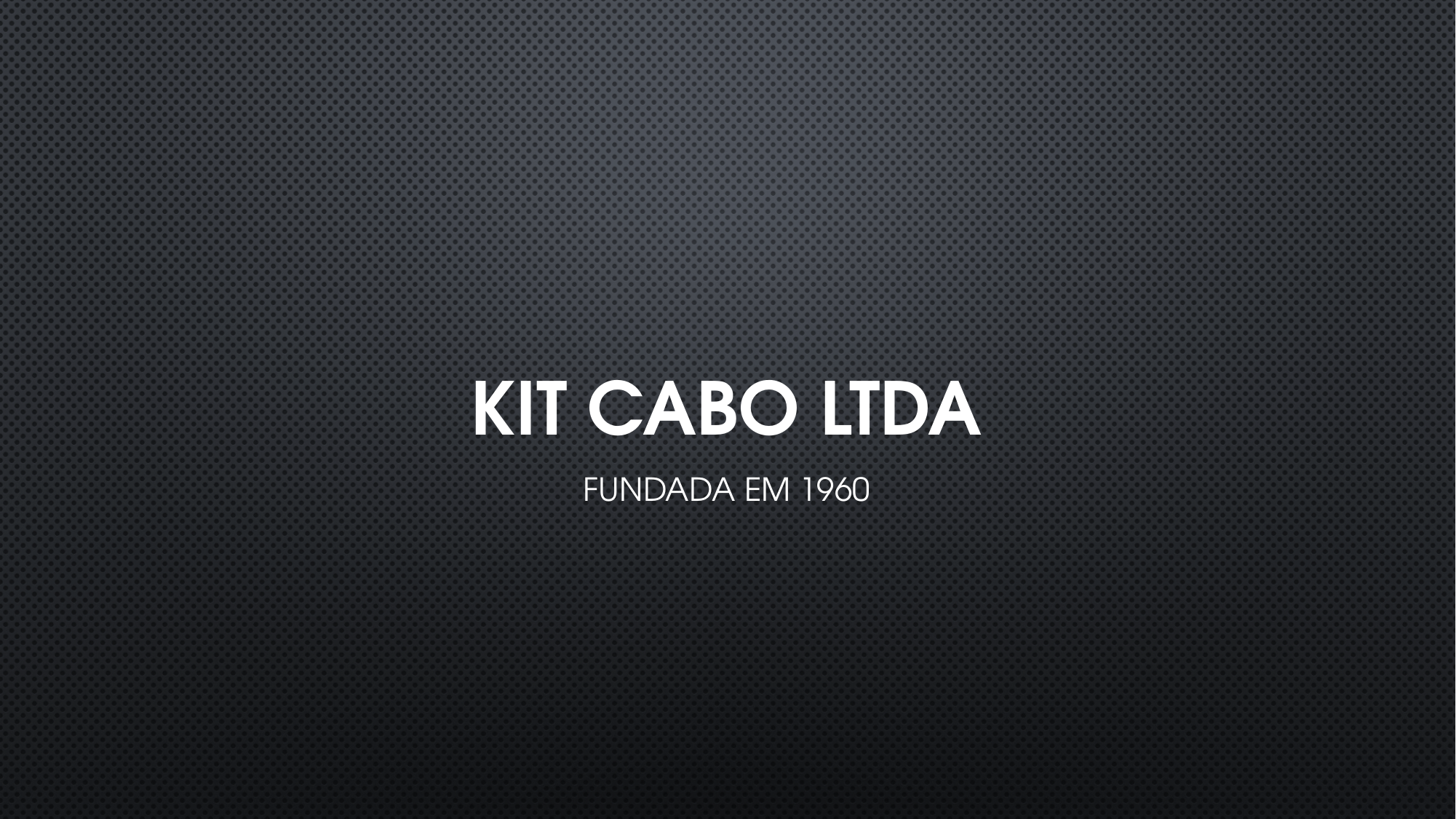

# Kit Cabo ltda
Fundada em 1960